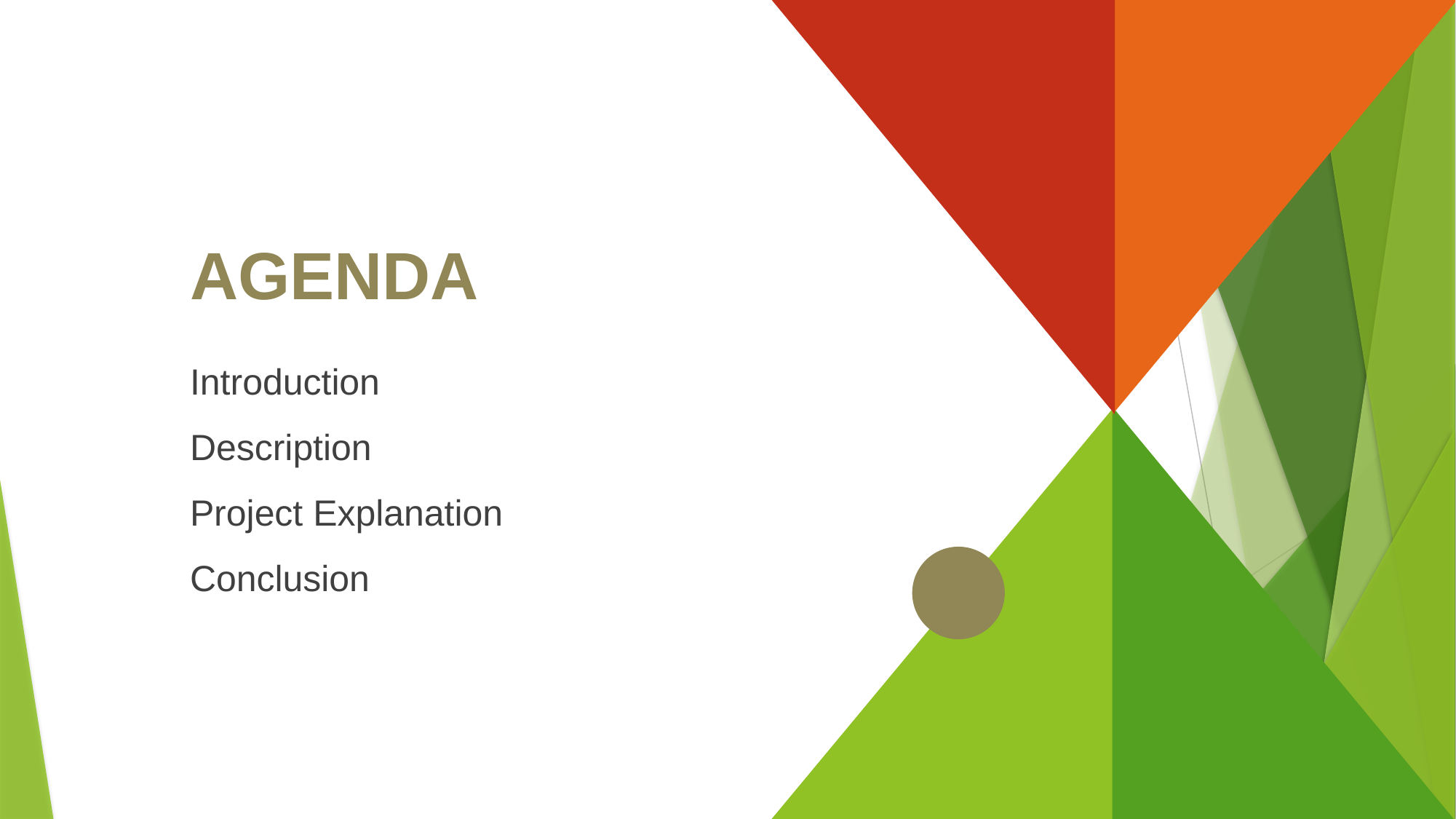

# AGENDA
Introduction
Description
​Project Explanation
Conclusion